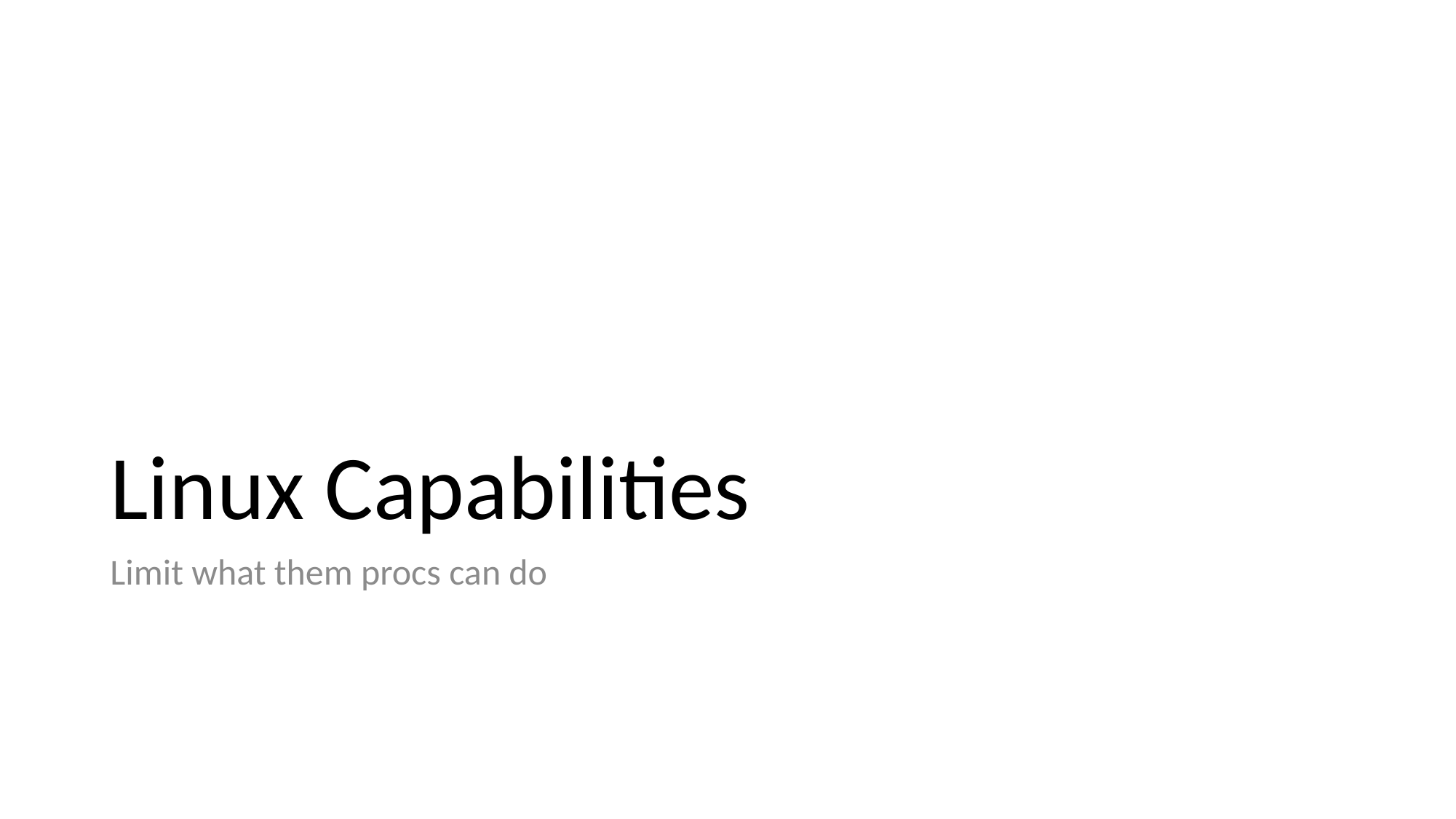

# Linux Capabilities
Limit what them procs can do